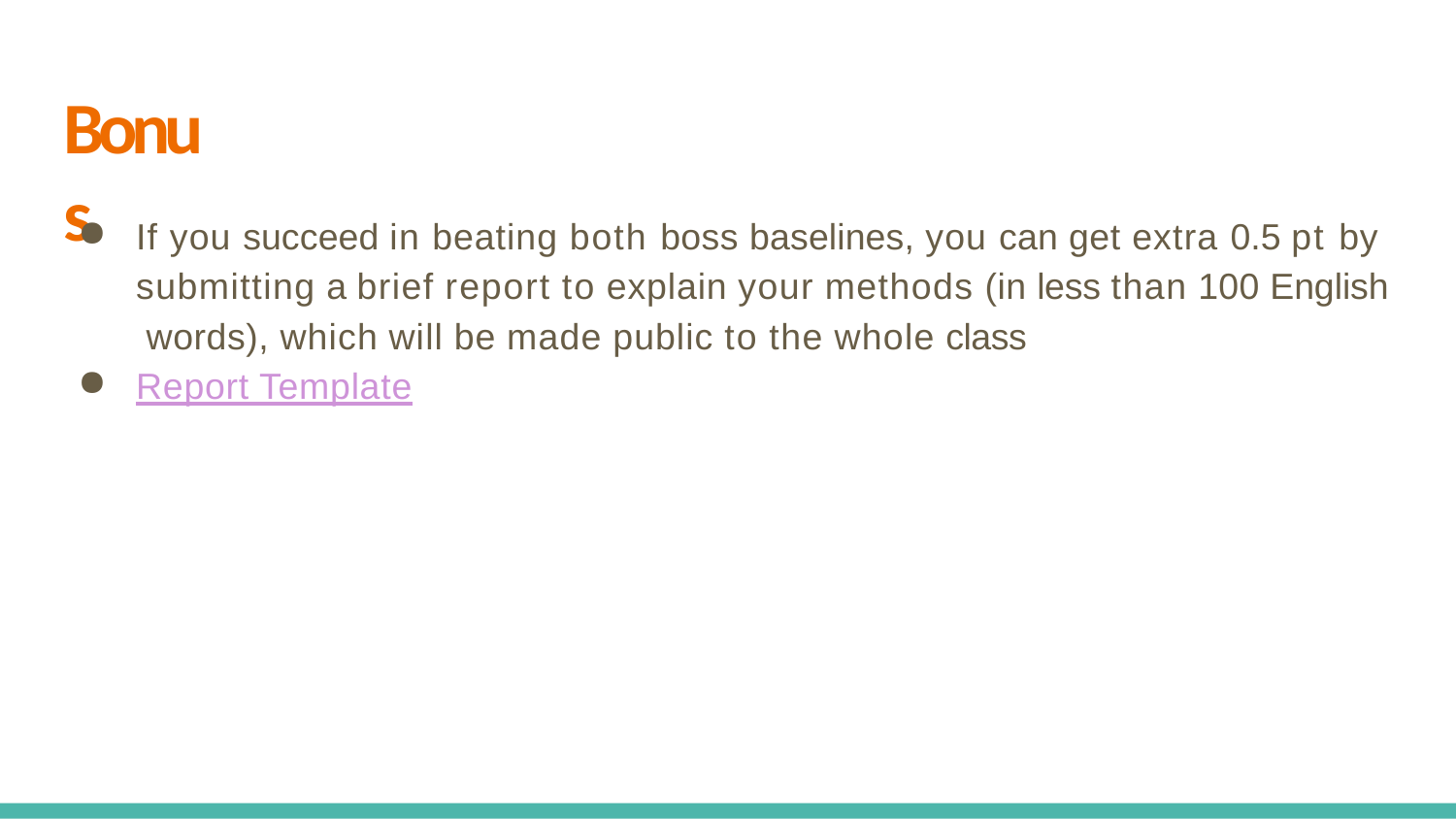

# Bonus
If you succeed in beating both boss baselines, you can get extra 0.5 pt by  submitting a brief report to explain your methods (in less than 100 English  words), which will be made public to the whole class
Report Template